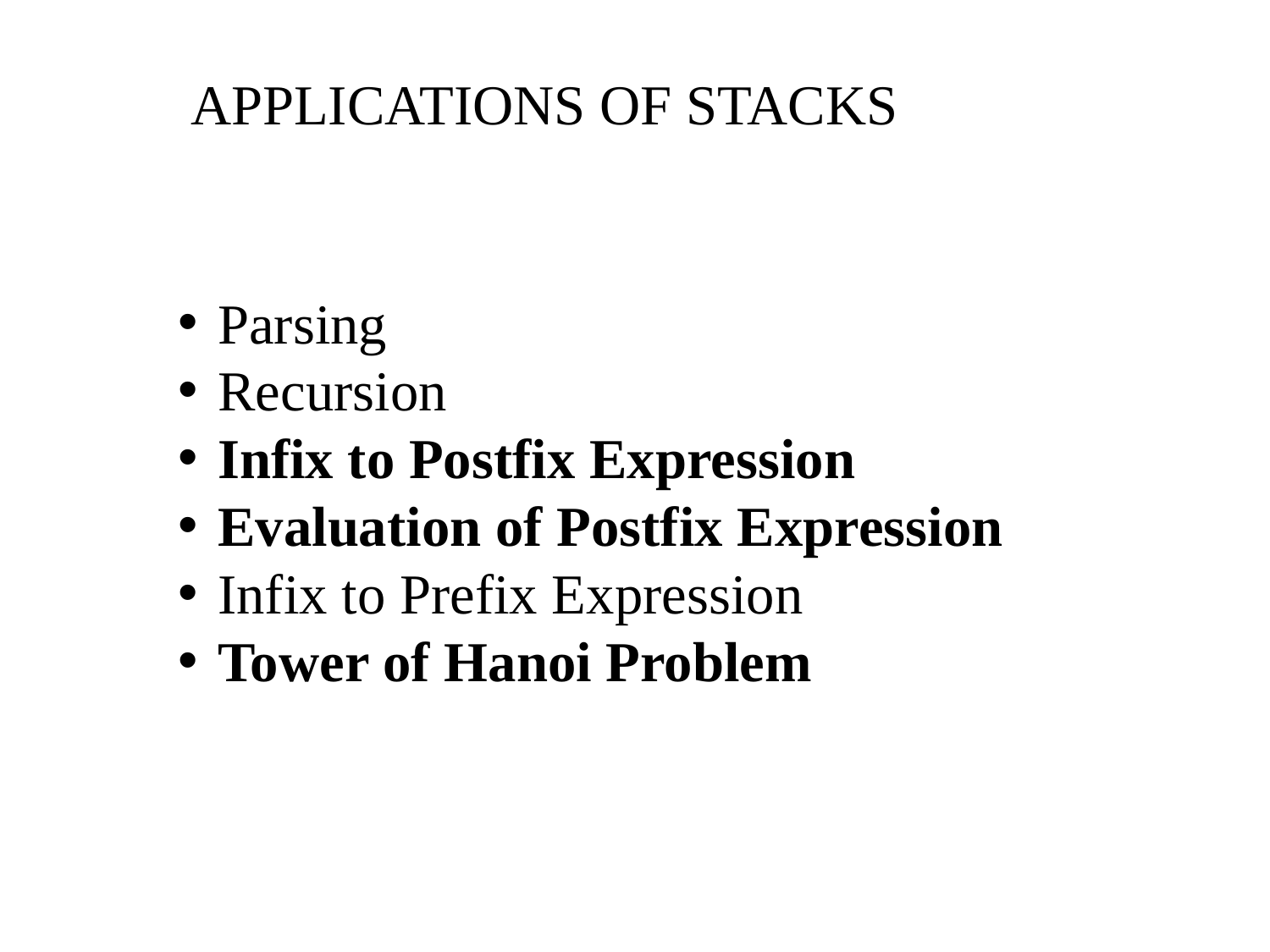

APPLICATIONS OF STACKS
Parsing
Recursion
Infix to Postfix Expression
Evaluation of Postfix Expression
Infix to Prefix Expression
Tower of Hanoi Problem